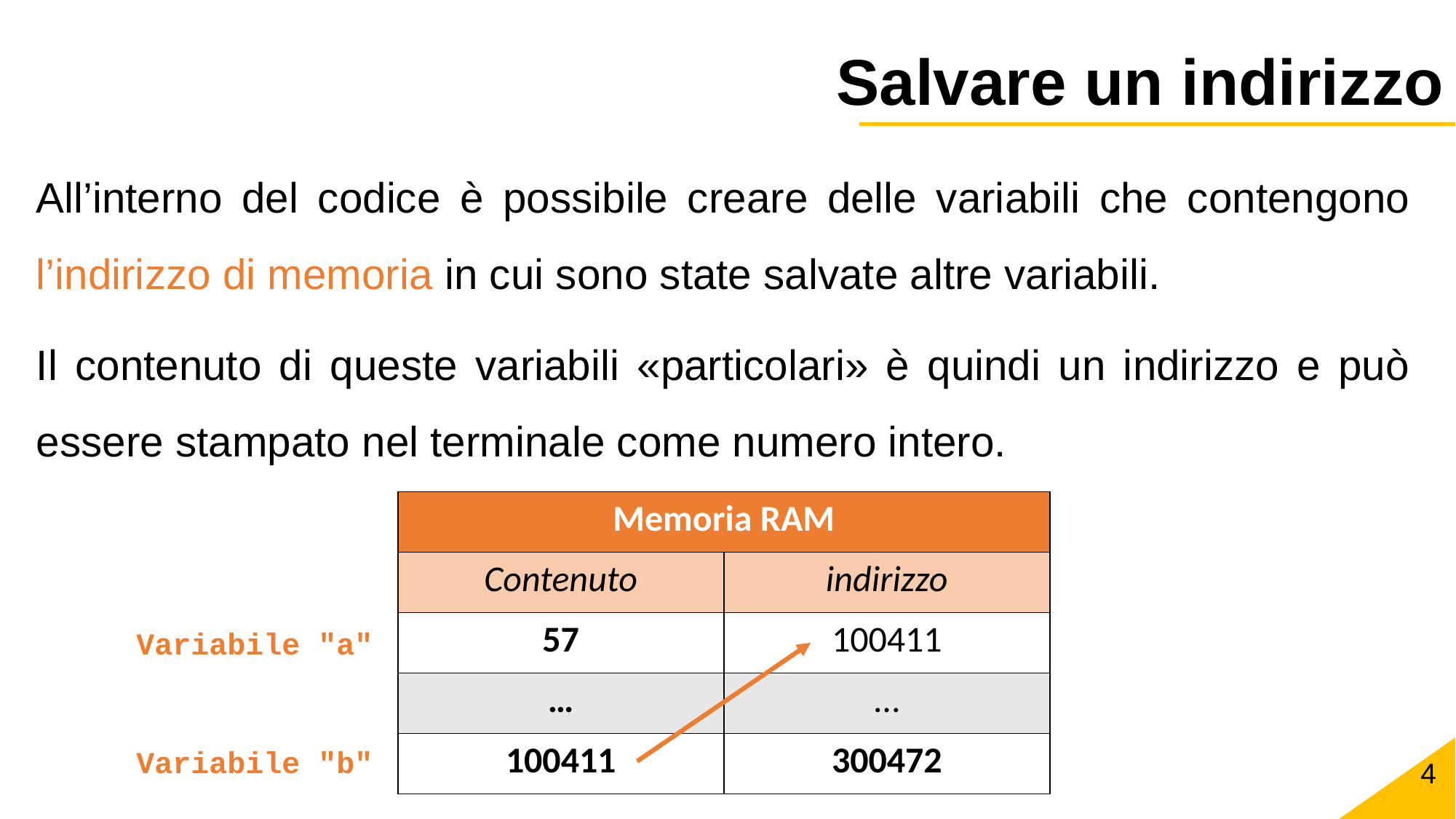

# Salvare un indirizzo
All’interno del codice è possibile creare delle variabili che contengono l’indirizzo di memoria in cui sono state salvate altre variabili.
Il contenuto di queste variabili «particolari» è quindi un indirizzo e può essere stampato nel terminale come numero intero.
| Memoria RAM |  |
| --- | --- |
| Contenuto | indirizzo |
| 57 | 100411 |
| … | … |
| 100411 | 300472 |
Variabile "a"
Variabile "b"
4